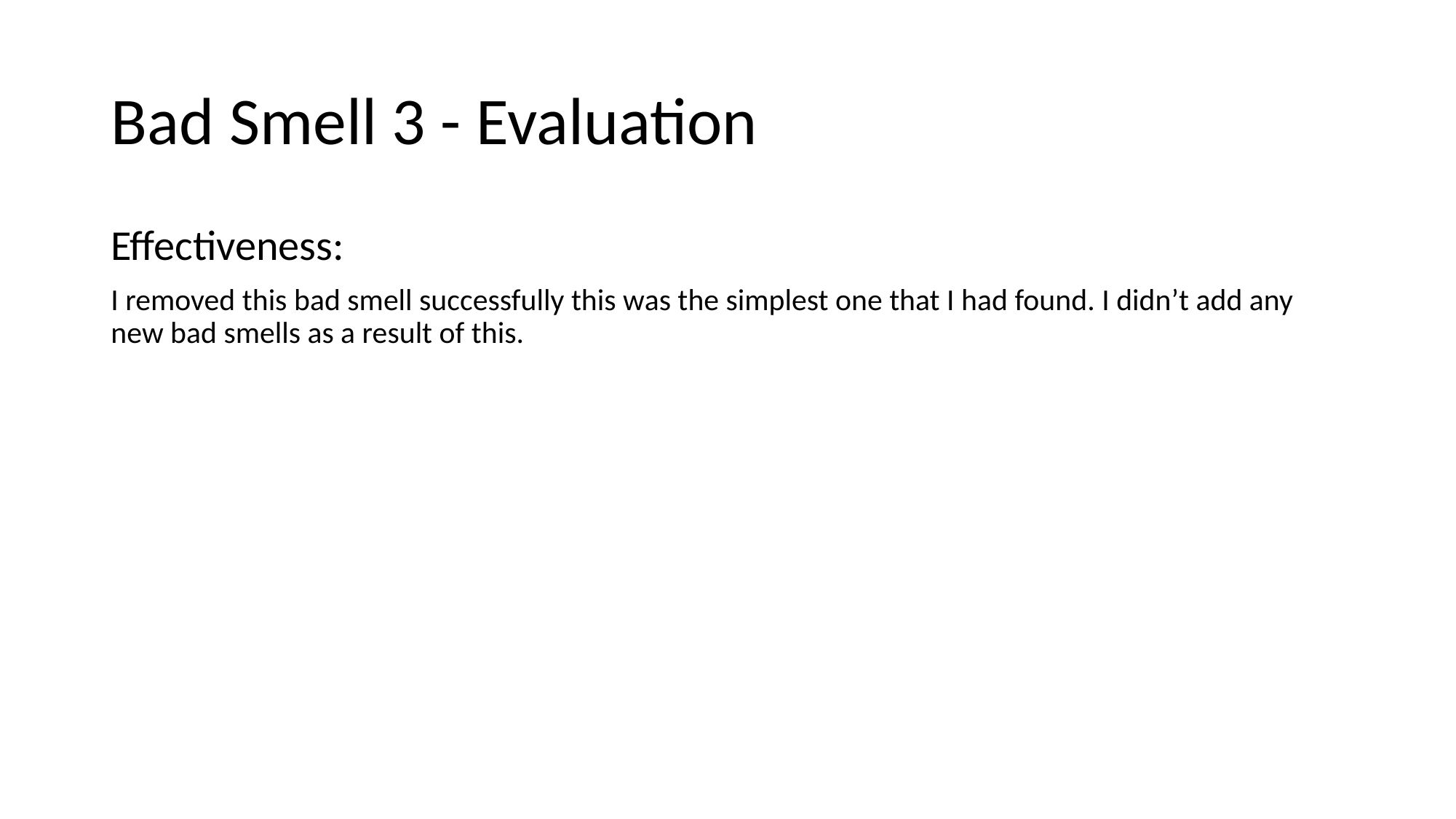

# Bad Smell 3 - Evaluation
Effectiveness:
I removed this bad smell successfully this was the simplest one that I had found. I didn’t add any new bad smells as a result of this.